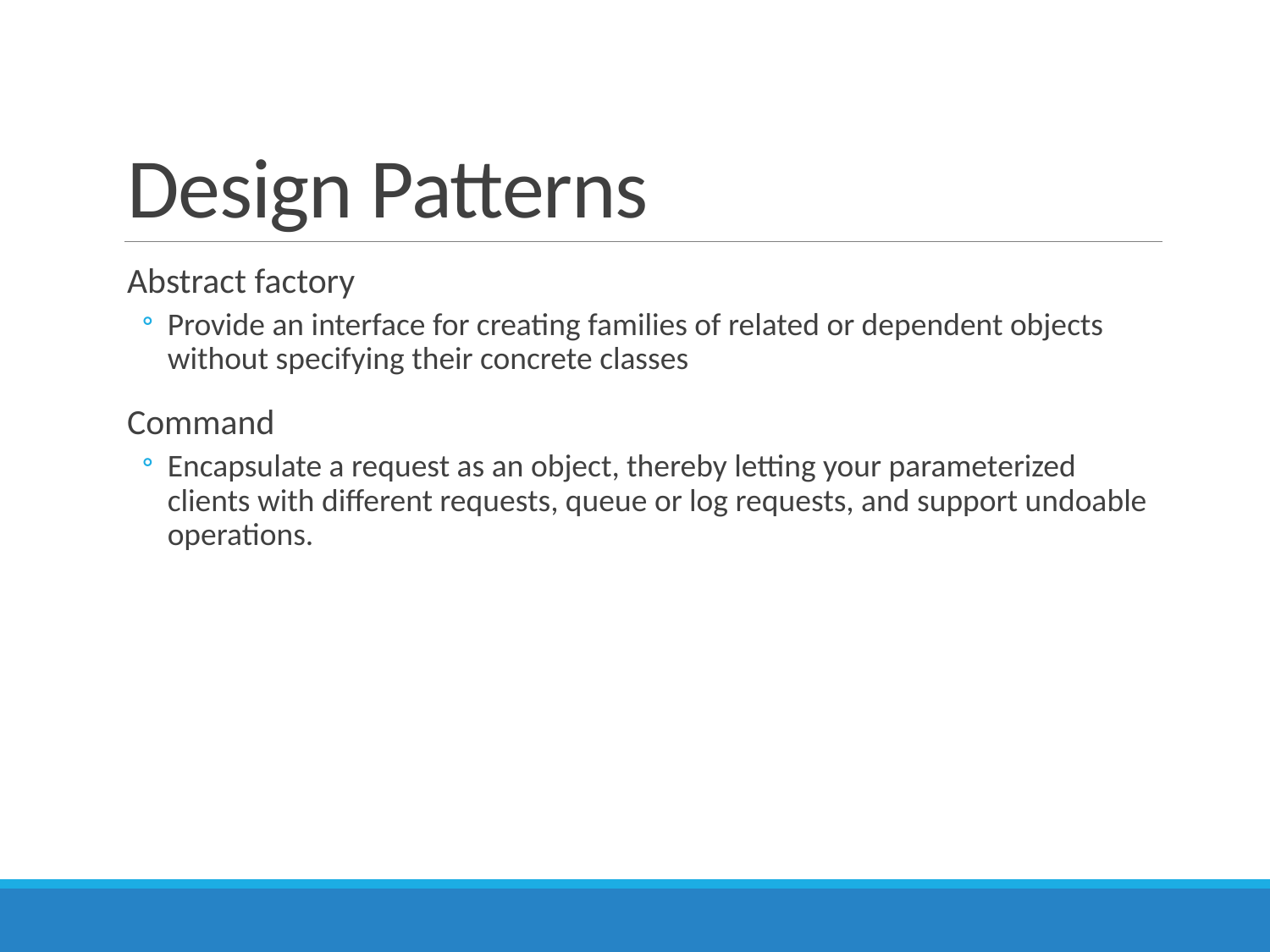

# Design Patterns
Abstract factory
Provide an interface for creating families of related or dependent objects without specifying their concrete classes
Command
Encapsulate a request as an object, thereby letting your parameterized clients with different requests, queue or log requests, and support undoable operations.